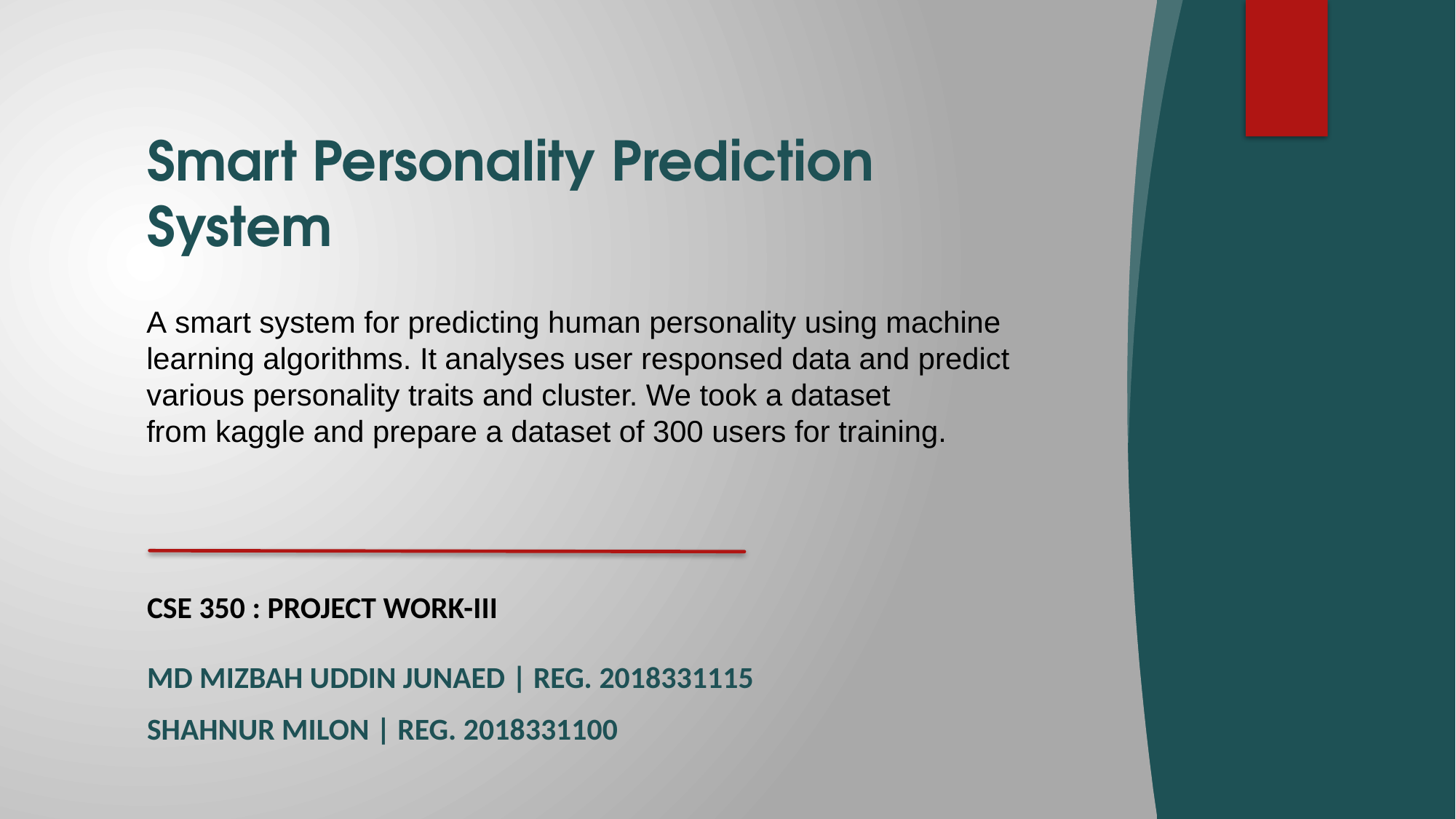

# Smart Personality Prediction System
A smart system for predicting human personality using machine learning algorithms. It analyses user responsed data and predict various personality traits and cluster. We took a dataset from kaggle and prepare a dataset of 300 users for training.

CSE 350 : Project Work-III
Md Mizbah Uddin Junaed | Reg. 2018331115
Shahnur Milon | Reg. 2018331100